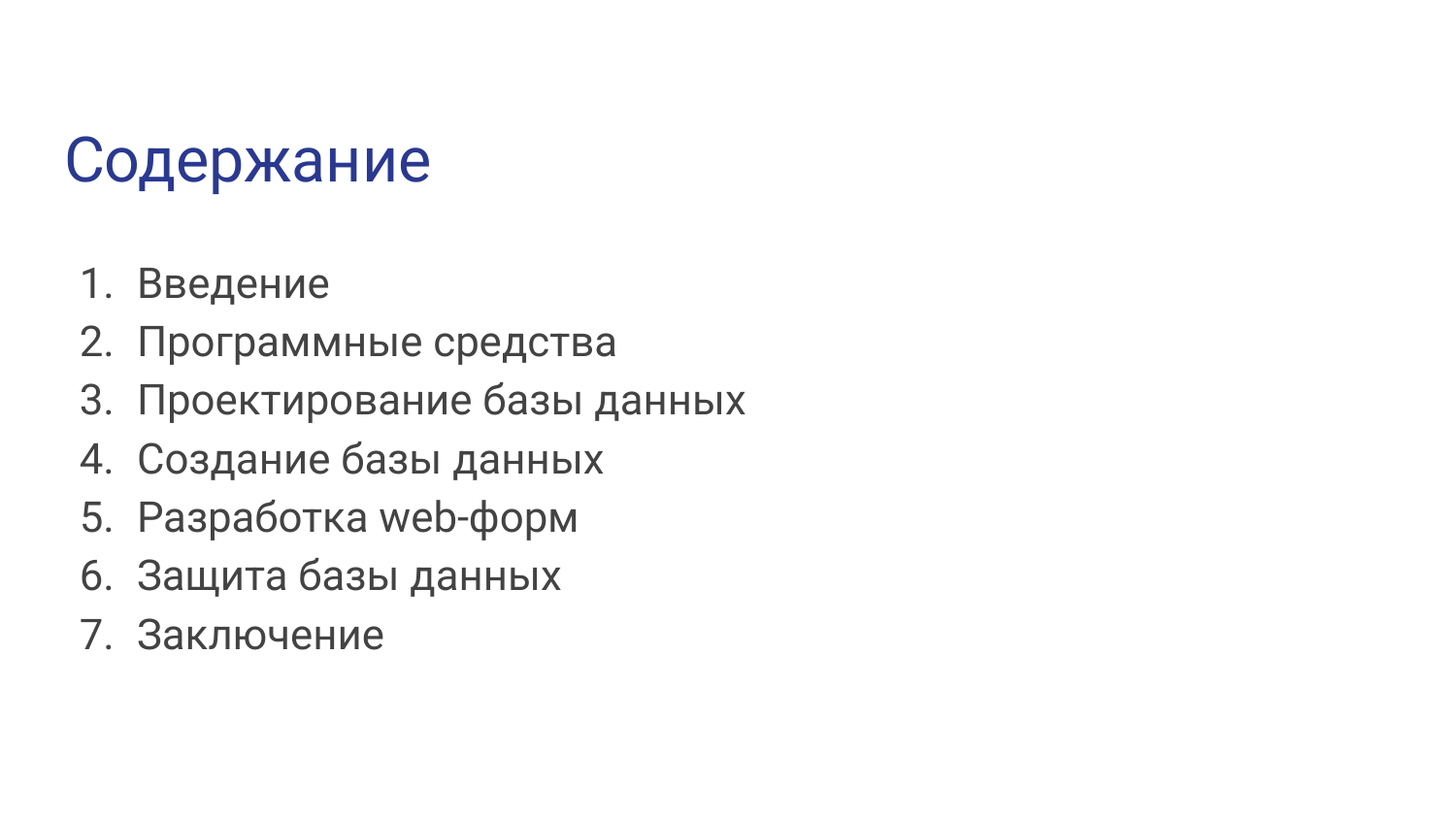

# Содержание
Введение
Программные средства
Проектирование базы данных
Создание базы данных
Разработка web-форм
Защита базы данных
Заключение